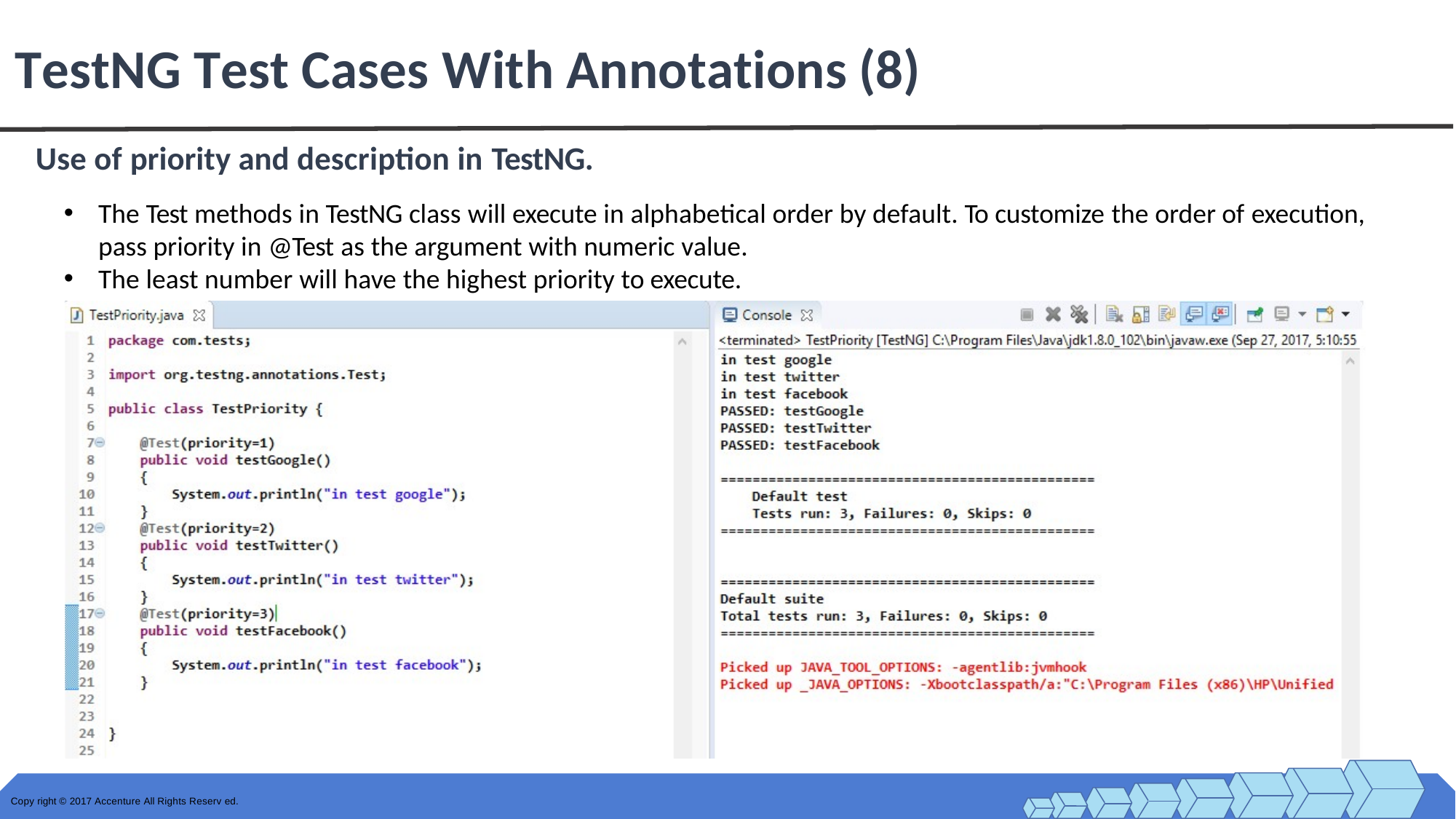

# TestNG Test Cases With Annotations	(8)
Use of priority and description in TestNG.
The Test methods in TestNG class will execute in alphabetical order by default. To customize the order of execution,  pass priority in @Test as the argument with numeric value.
The least number will have the highest priority to execute.

Copy right © 2017 Accenture All Rights Reserv ed.